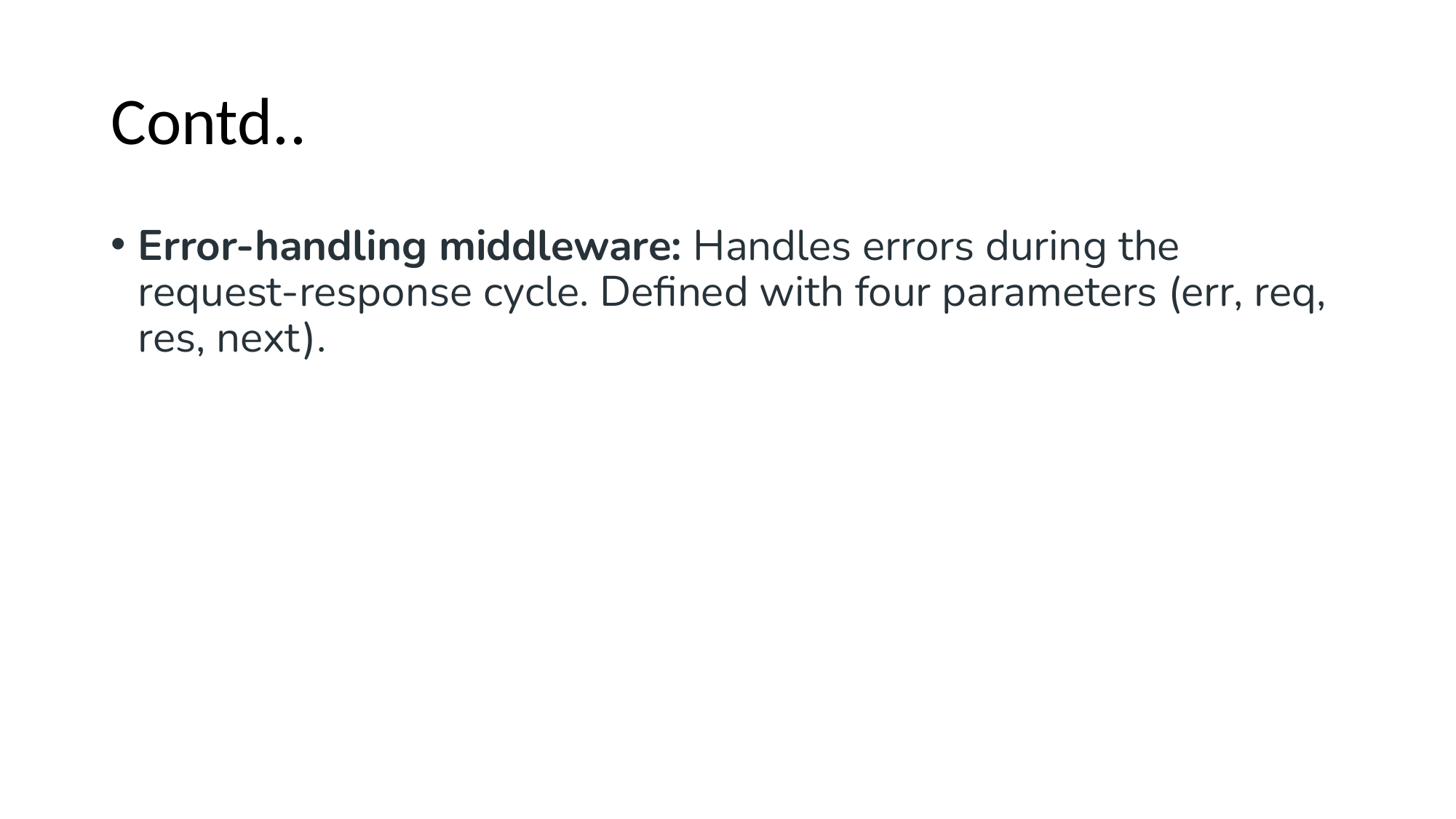

# Contd..
Error-handling middleware: Handles errors during the request-response cycle. Defined with four parameters (err, req, res, next).